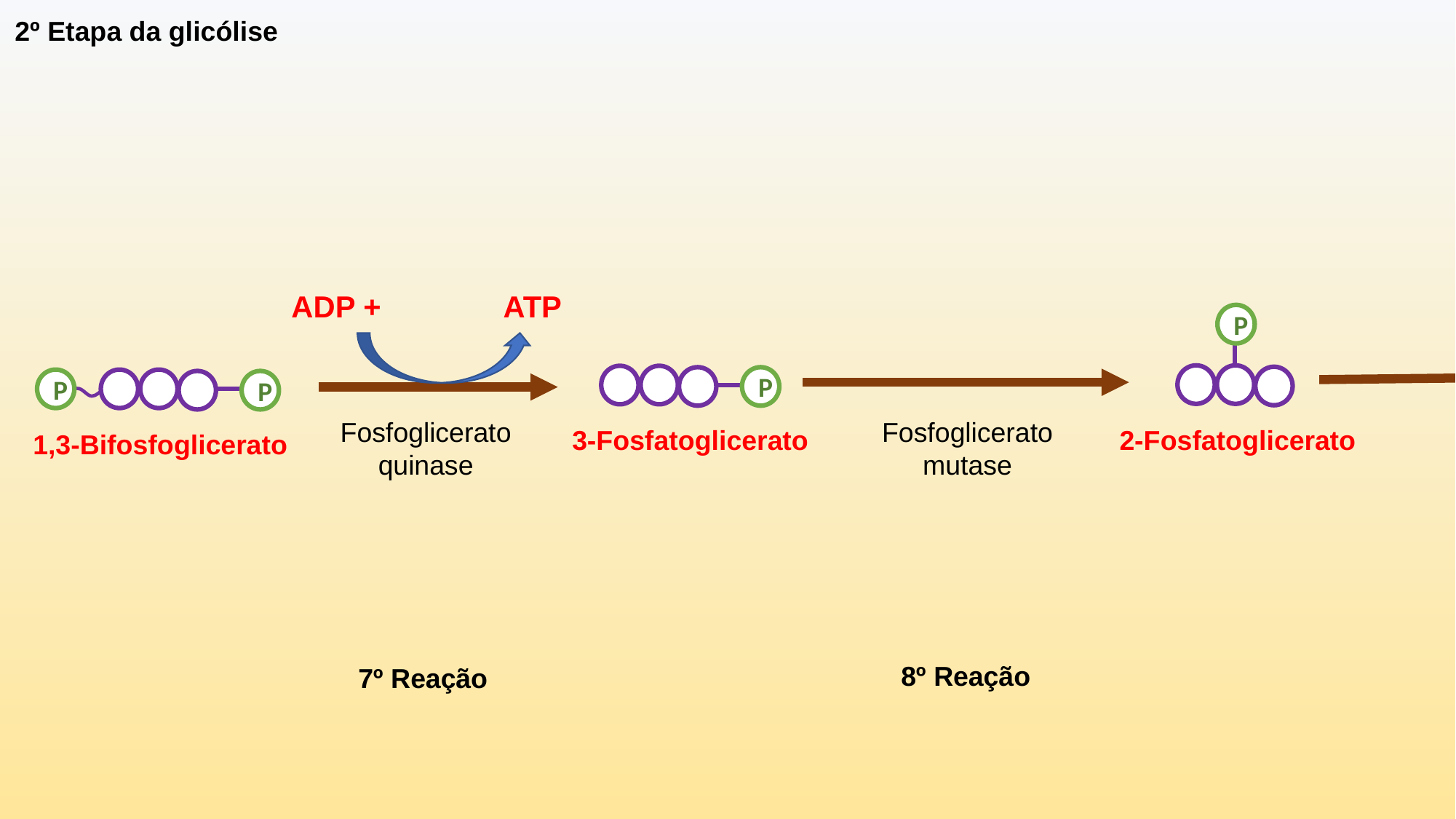

2º Etapa da glicólise
ADP +
ATP
P

P
P

P
Fosfoglicerato quinase
Fosfoglicerato mutase
3-Fosfatoglicerato
2-Fosfatoglicerato
1,3-Bifosfoglicerato
8º Reação
7º Reação